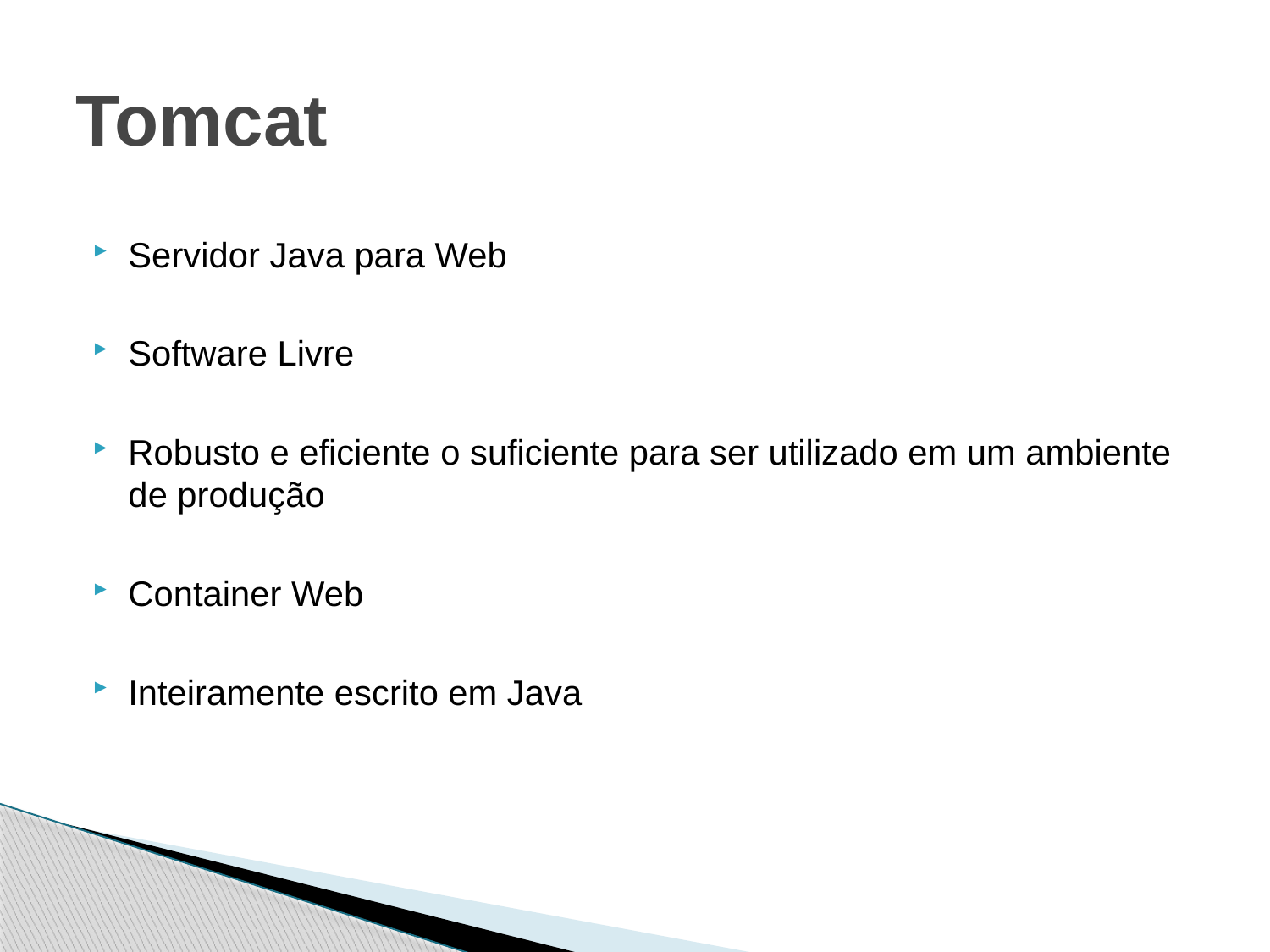

# Tomcat
Servidor Java para Web

Software Livre

Robusto e eficiente o suficiente para ser utilizado em um ambiente de produção

Container Web

Inteiramente escrito em Java